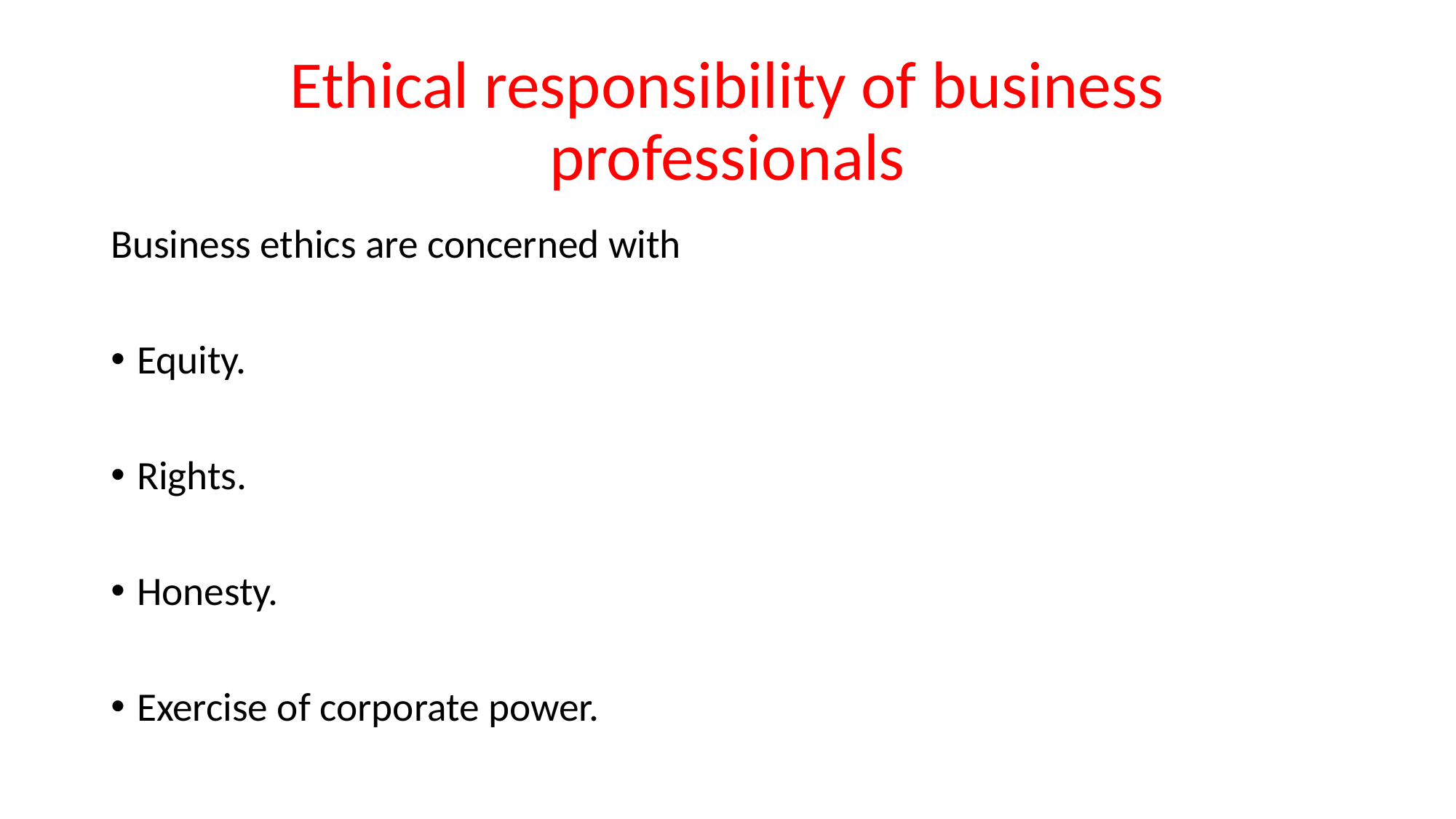

# Ethical responsibility of business professionals
Business ethics are concerned with

Equity.

Rights.

Honesty.

Exercise of corporate power.